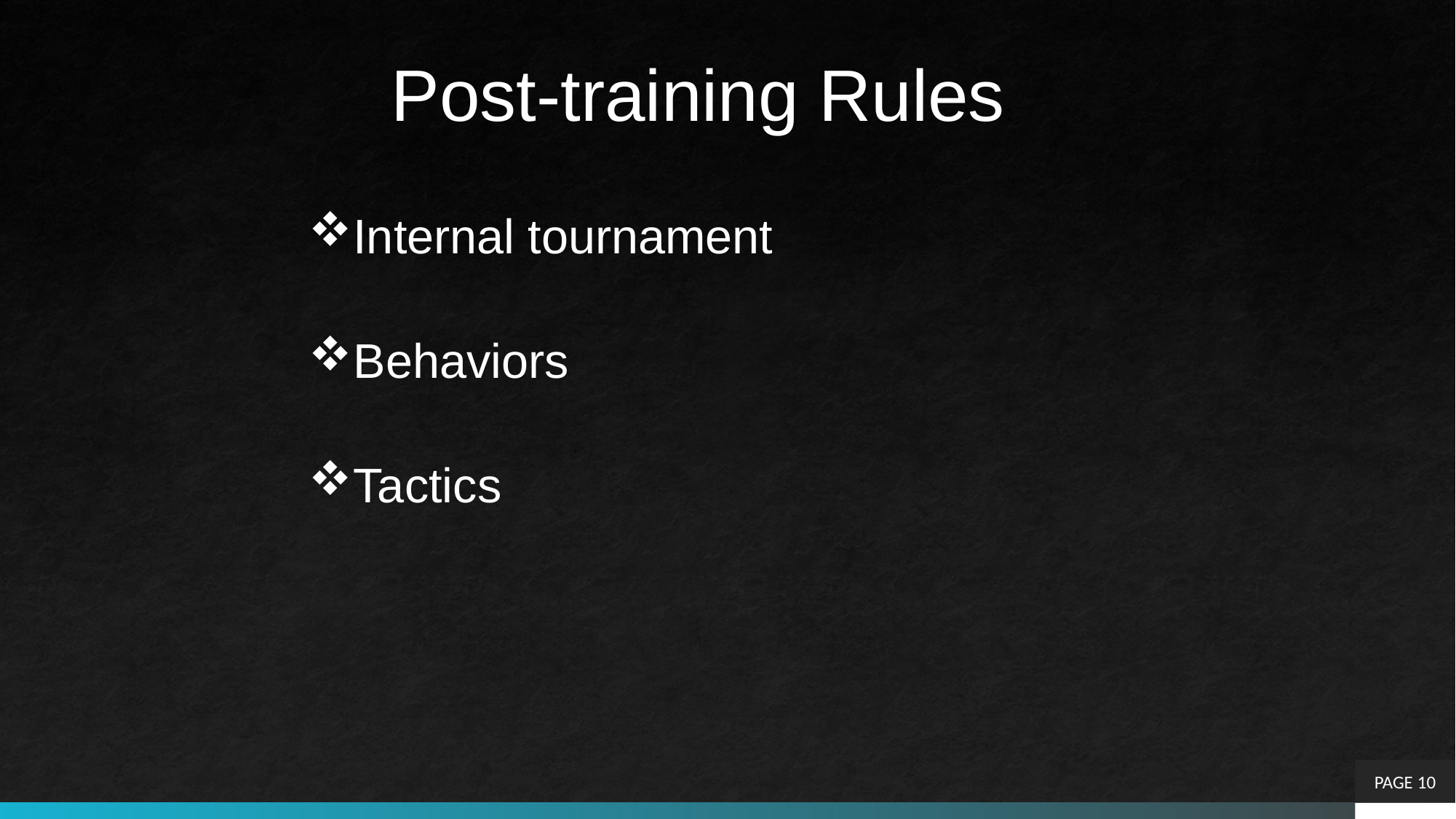

Post-training Rules:
Internal tournament

Behaviors

Tactics
PAGE 10